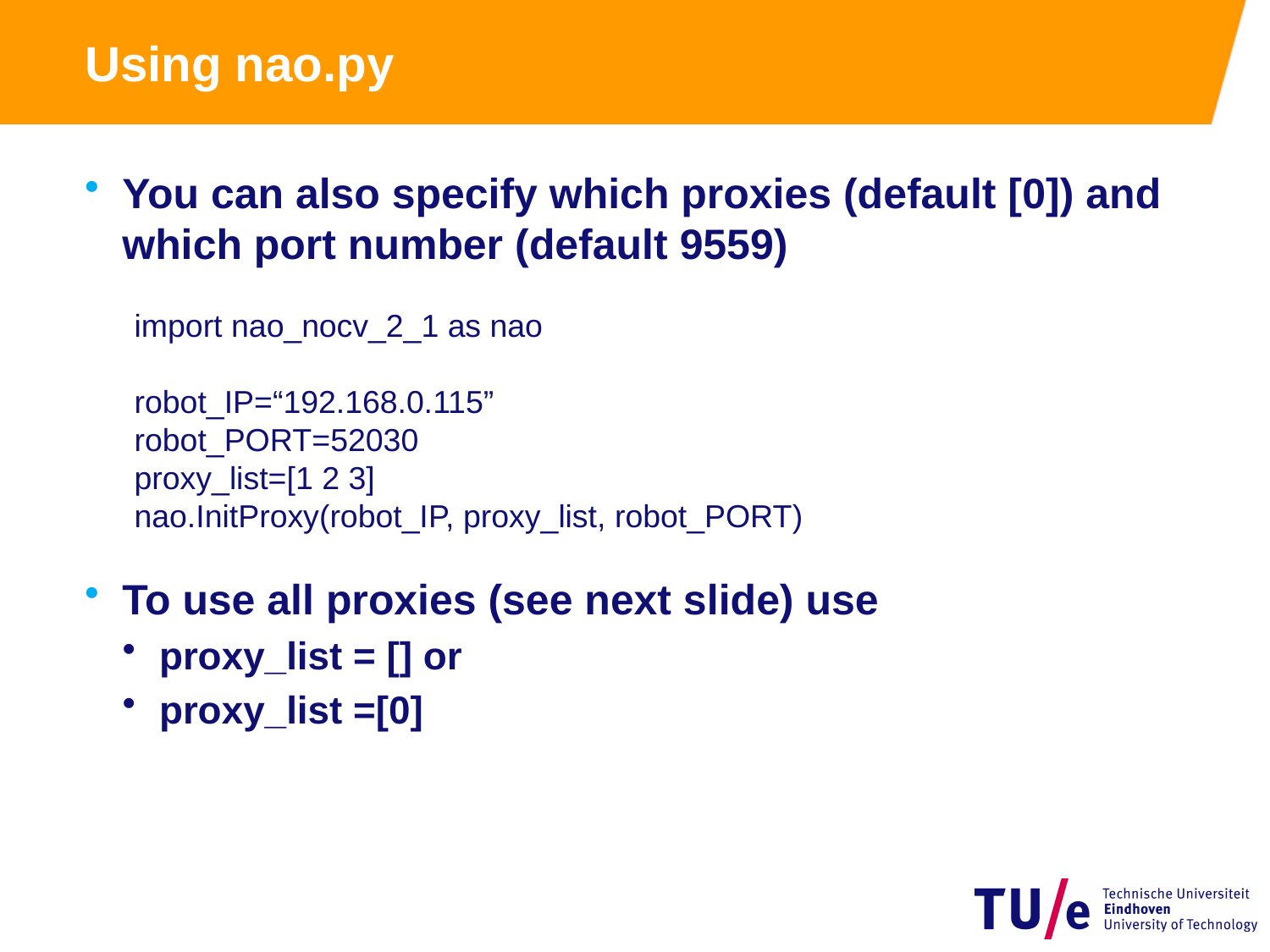

# Using nao.py
You can also specify which proxies (default [0]) and which port number (default 9559)

To use all proxies (see next slide) use
proxy_list = [] or
proxy_list =[0]
import nao_nocv_2_1 as nao

robot_IP=“192.168.0.115”
robot_PORT=52030
proxy_list=[1 2 3]
nao.InitProxy(robot_IP, proxy_list, robot_PORT)